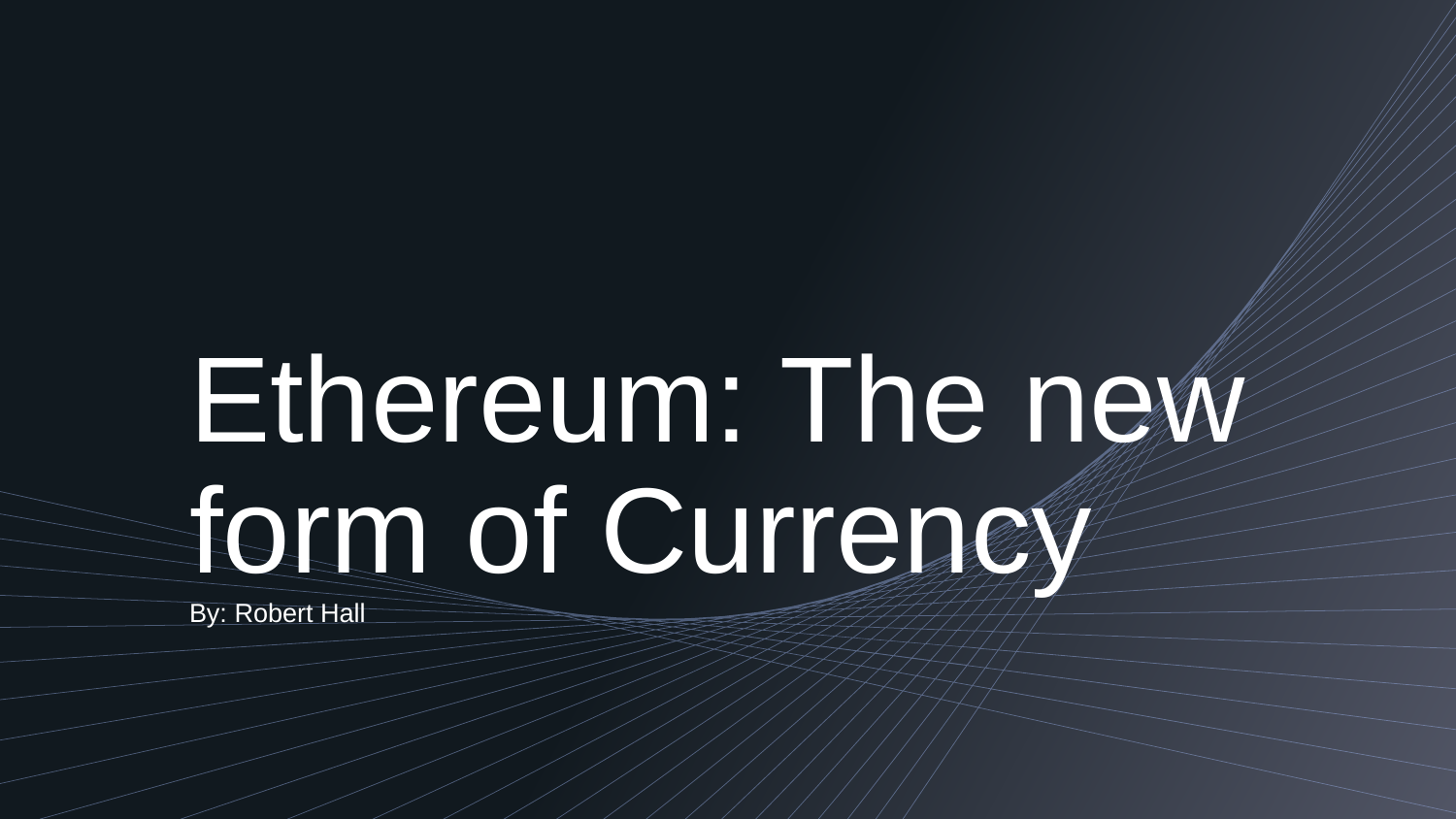

# Ethereum: The new form of Currency
By: Robert Hall